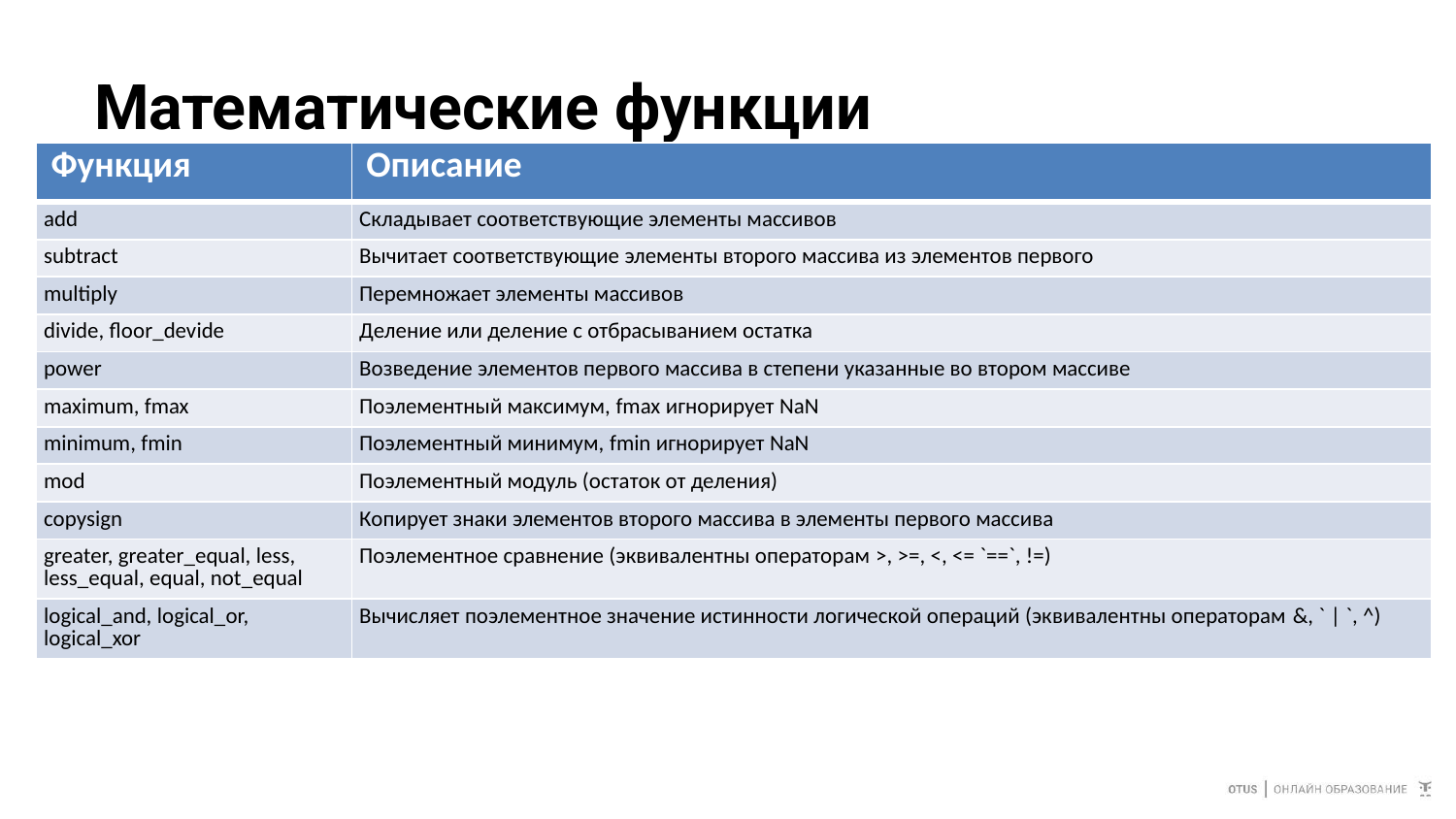

# Математические функции
| Функция | Описание |
| --- | --- |
| add | Складывает соответствующие элементы массивов |
| subtract | Вычитает соответствующие элементы второго массива из элементов первого |
| multiply | Перемножает элементы массивов |
| divide, floor\_devide | Деление или деление с отбрасыванием остатка |
| power | Возведение элементов первого массива в степени указанные во втором массиве |
| maximum, fmax | Поэлементный максимум, fmax игнорирует NaN |
| minimum, fmin | Поэлементный минимум, fmin игнорирует NaN |
| mod | Поэлементный модуль (остаток от деления) |
| copysign | Копирует знаки элементов второго массива в элементы первого массива |
| greater, greater\_equal, less,  less\_equal, equal, not\_equal | Поэлементное сравнение (эквивалентны операторам >, >=, <, <= `==`, !=) |
| logical\_and, logical\_or,  logical\_xor | Вычисляет поэлементное значение истинности логической операций (эквивалентны операторам &, ` | `, ^) |